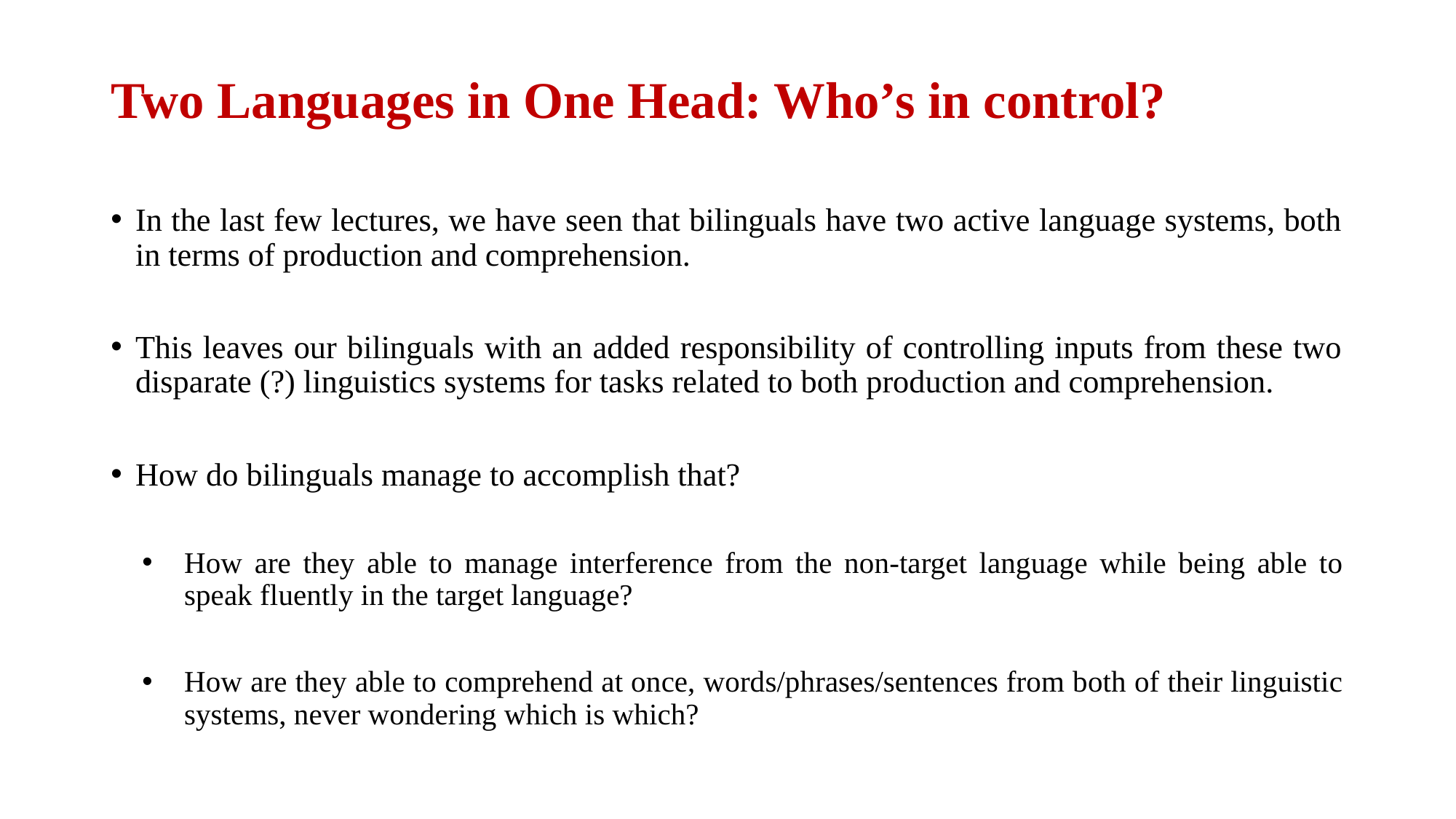

# Two Languages in One Head: Who’s in control?
In the last few lectures, we have seen that bilinguals have two active language systems, both in terms of production and comprehension.

This leaves our bilinguals with an added responsibility of controlling inputs from these two disparate (?) linguistics systems for tasks related to both production and comprehension.

How do bilinguals manage to accomplish that?

How are they able to manage interference from the non-target language while being able to speak fluently in the target language?

How are they able to comprehend at once, words/phrases/sentences from both of their linguistic systems, never wondering which is which?